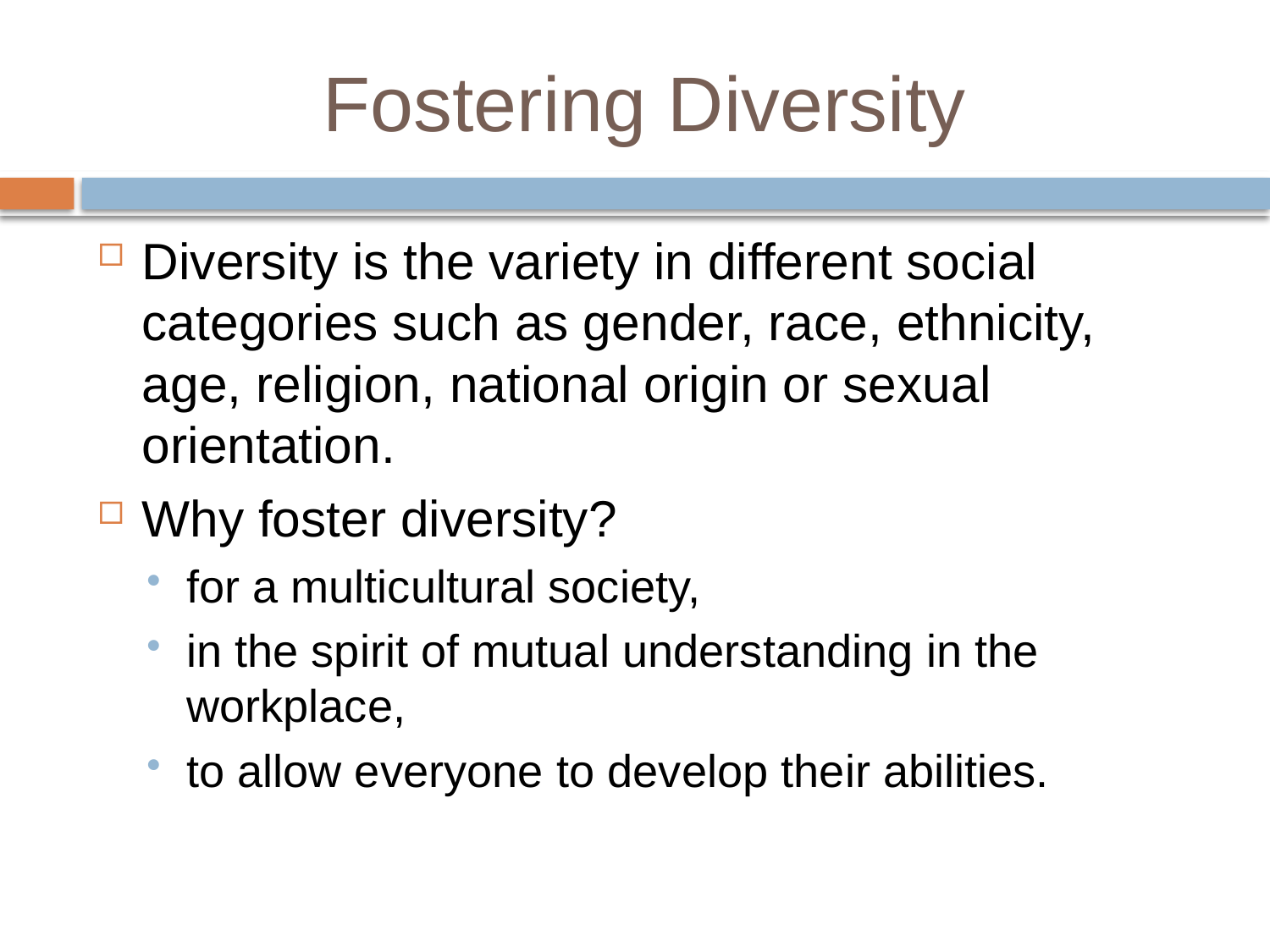

# Fostering Diversity
Diversity is the variety in different social categories such as gender, race, ethnicity, age, religion, national origin or sexual orientation.
Why foster diversity?
for a multicultural society,
in the spirit of mutual understanding in the workplace,
to allow everyone to develop their abilities.